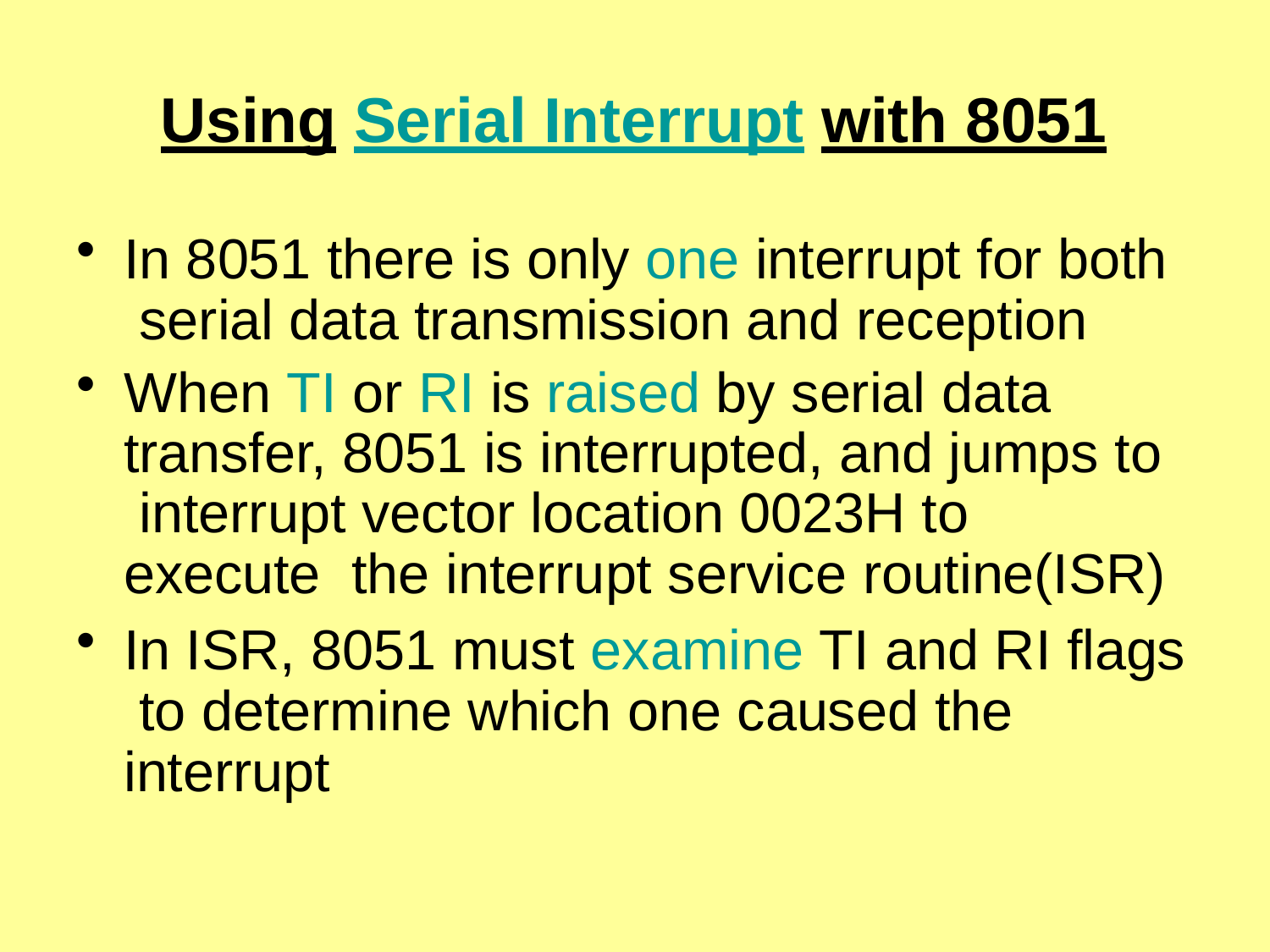

# Using Serial Interrupt with 8051
In 8051 there is only one interrupt for both  serial data transmission and reception
When TI or RI is raised by serial data  transfer, 8051 is interrupted, and jumps to  interrupt vector location 0023H to execute  the interrupt service routine(ISR)
In ISR, 8051 must examine TI and RI flags  to determine which one caused the  interrupt